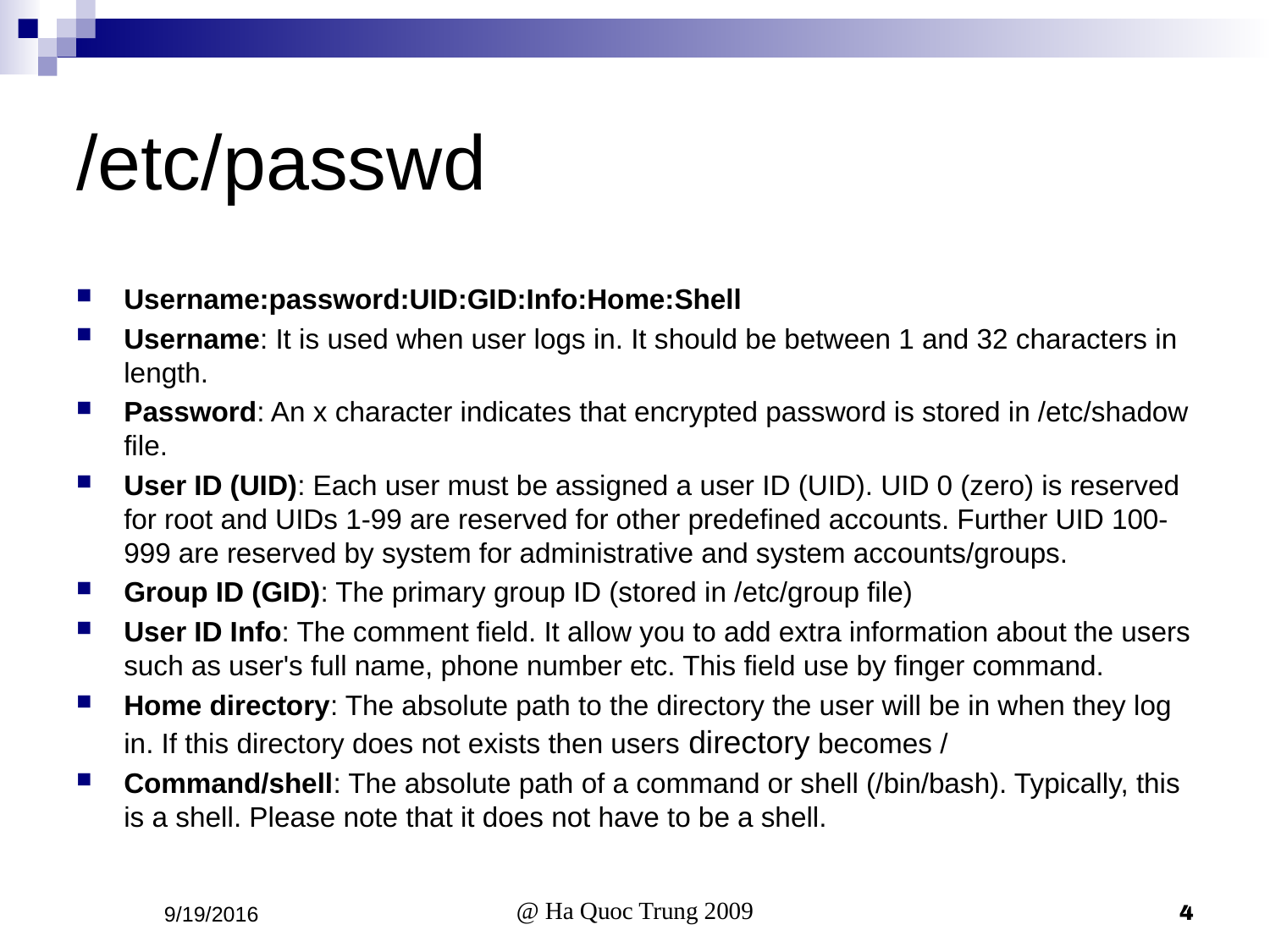

# /etc/passwd
Username:password:UID:GID:Info:Home:Shell
Username: It is used when user logs in. It should be between 1 and 32 characters in length.
Password: An x character indicates that encrypted password is stored in /etc/shadow file.
User ID (UID): Each user must be assigned a user ID (UID). UID 0 (zero) is reserved for root and UIDs 1-99 are reserved for other predefined accounts. Further UID 100-999 are reserved by system for administrative and system accounts/groups.
Group ID (GID): The primary group ID (stored in /etc/group file)
User ID Info: The comment field. It allow you to add extra information about the users such as user's full name, phone number etc. This field use by finger command.
Home directory: The absolute path to the directory the user will be in when they log in. If this directory does not exists then users directory becomes /
Command/shell: The absolute path of a command or shell (/bin/bash). Typically, this is a shell. Please note that it does not have to be a shell.
4
9/19/2016
@ Ha Quoc Trung 2009